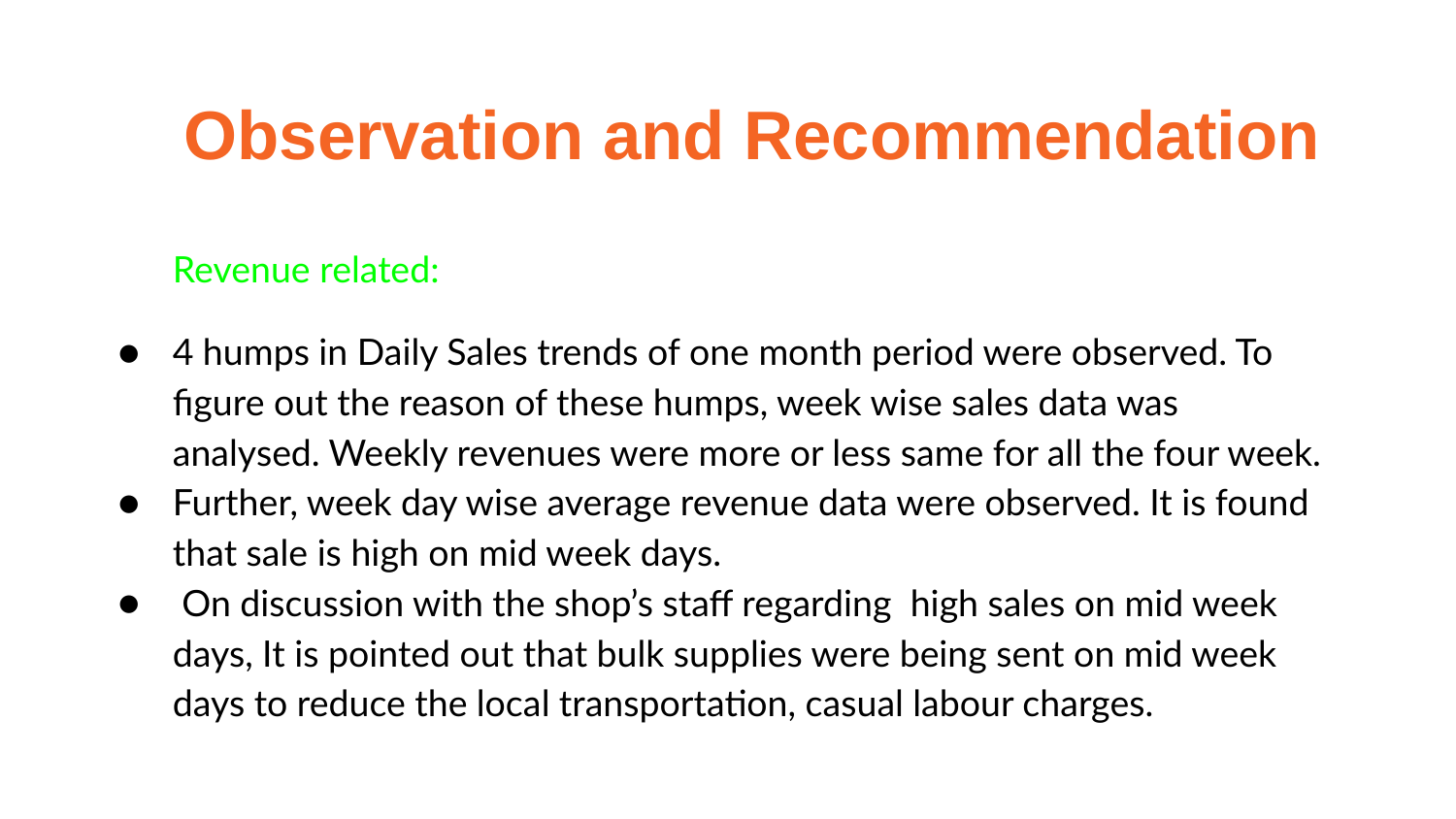

Observation and Recommendation
Revenue related:
4 humps in Daily Sales trends of one month period were observed. To figure out the reason of these humps, week wise sales data was analysed. Weekly revenues were more or less same for all the four week.
Further, week day wise average revenue data were observed. It is found that sale is high on mid week days.
 On discussion with the shop’s staff regarding  high sales on mid week days, It is pointed out that bulk supplies were being sent on mid week days to reduce the local transportation, casual labour charges.